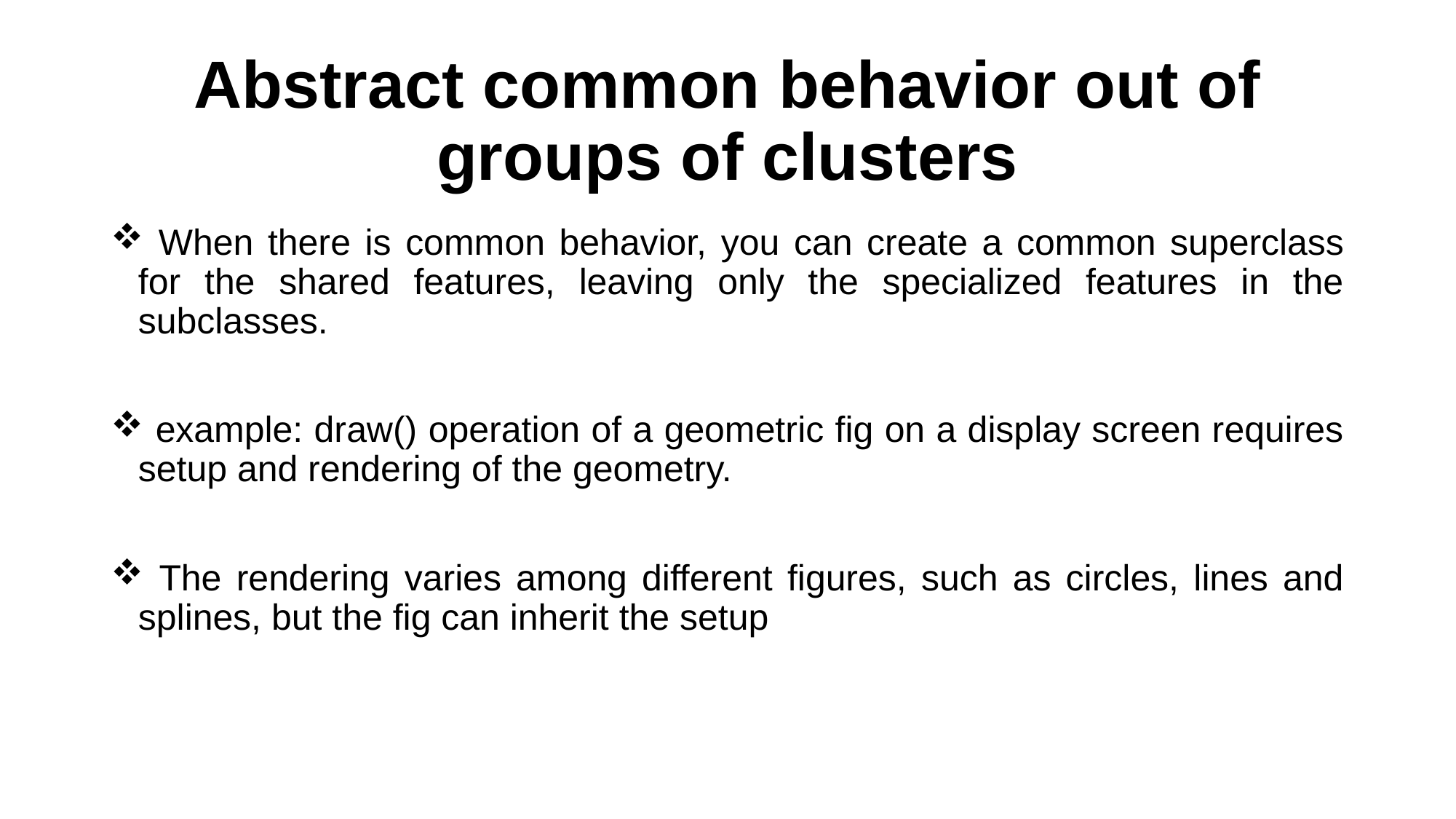

# Abstract common behavior out of groups of clusters
 When there is common behavior, you can create a common superclass for the shared features, leaving only the specialized features in the subclasses.

 example: draw() operation of a geometric fig on a display screen requires setup and rendering of the geometry.

 The rendering varies among different figures, such as circles, lines and splines, but the fig can inherit the setup